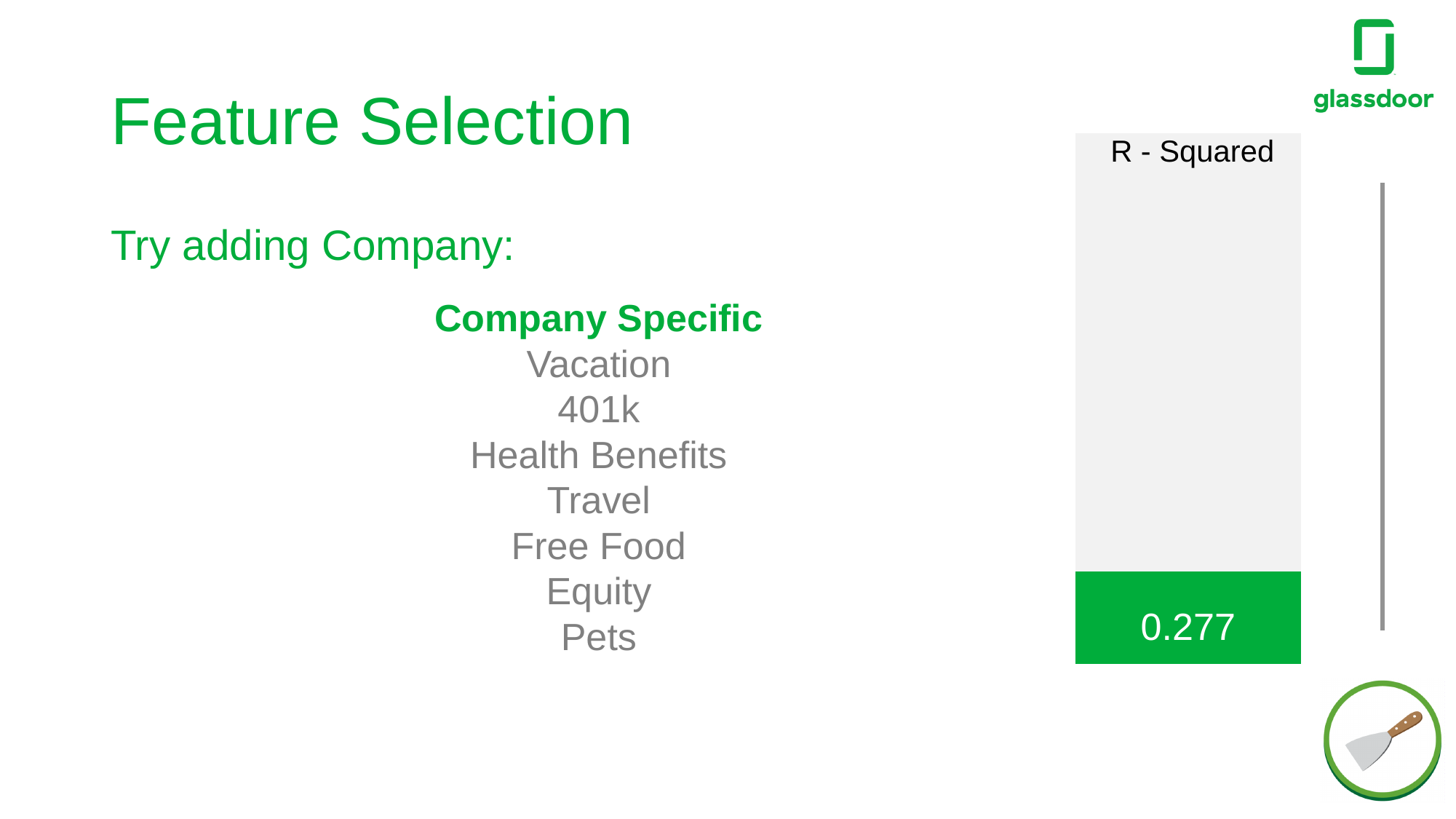

# Feature Selection
| R - Squared |
| --- |
|  |
|  |
|  |
|  |
|  |
|  |
|  |
|  |
|  |
|  |
|  |
|  |
|  |
|  |
| 0.277 |
Try adding Company:
Company Specific
Vacation
401k
Health Benefits
Travel
Free Food
Equity
Pets